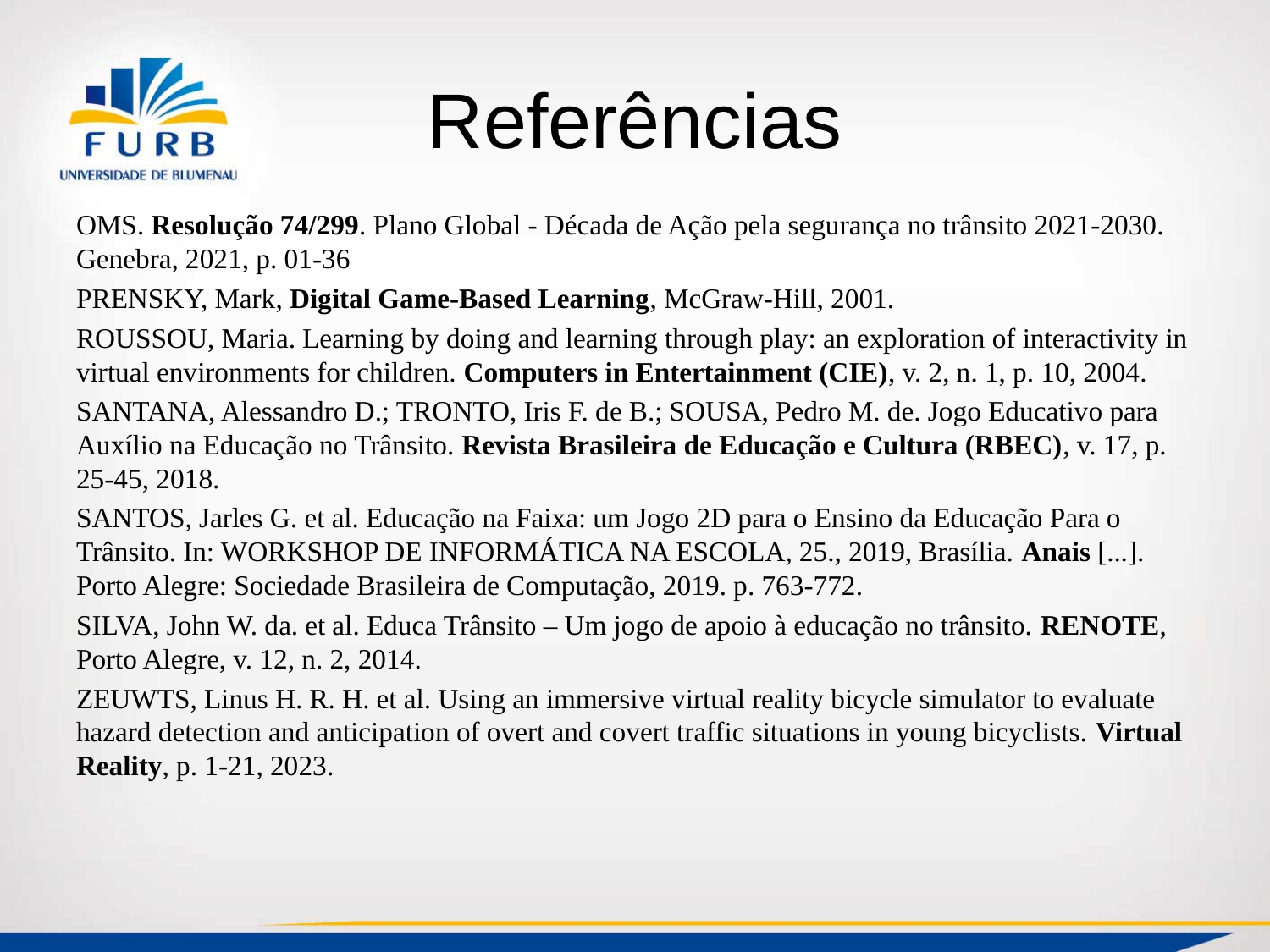

# Referências
OMS. Resolução 74/299. Plano Global - Década de Ação pela segurança no trânsito 2021-2030. Genebra, 2021, p. 01-36
PRENSKY, Mark, Digital Game-Based Learning, McGraw-Hill, 2001.
ROUSSOU, Maria. Learning by doing and learning through play: an exploration of interactivity in virtual environments for children. Computers in Entertainment (CIE), v. 2, n. 1, p. 10, 2004.
SANTANA, Alessandro D.; TRONTO, Iris F. de B.; SOUSA, Pedro M. de. Jogo Educativo para Auxílio na Educação no Trânsito. Revista Brasileira de Educação e Cultura (RBEC), v. 17, p. 25-45, 2018.
SANTOS, Jarles G. et al. Educação na Faixa: um Jogo 2D para o Ensino da Educação Para o Trânsito. In: WORKSHOP DE INFORMÁTICA NA ESCOLA, 25., 2019, Brasília. Anais [...]. Porto Alegre: Sociedade Brasileira de Computação, 2019. p. 763-772.
SILVA, John W. da. et al. Educa Trânsito – Um jogo de apoio à educação no trânsito. RENOTE, Porto Alegre, v. 12, n. 2, 2014.
ZEUWTS, Linus H. R. H. et al. Using an immersive virtual reality bicycle simulator to evaluate hazard detection and anticipation of overt and covert traffic situations in young bicyclists. Virtual Reality, p. 1-21, 2023.